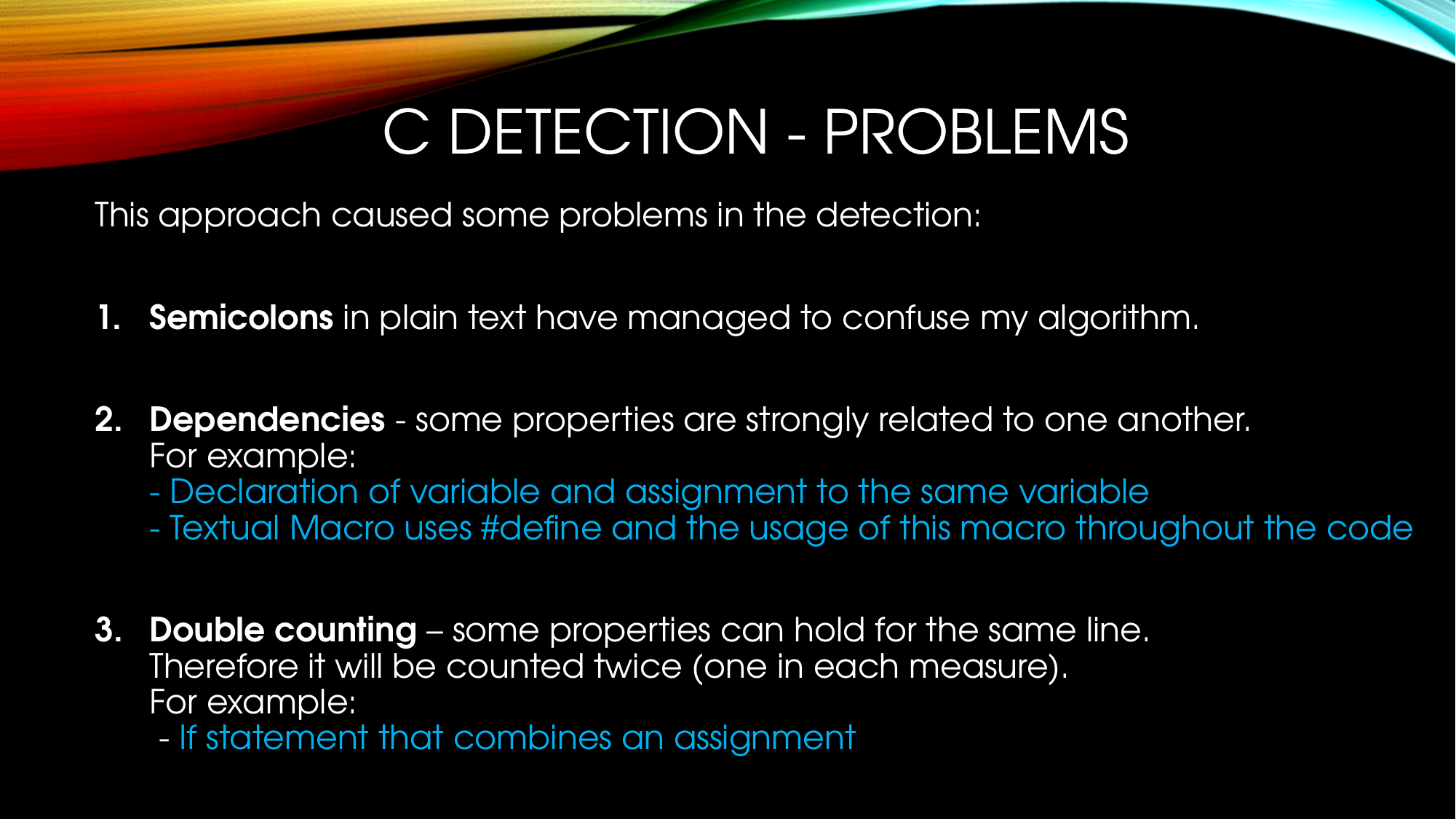

# c detection - Problems
This approach caused some problems in the detection:

Semicolons in plain text have managed to confuse my algorithm.

Dependencies - some properties are strongly related to one another.
For example:
- Declaration of variable and assignment to the same variable
- Textual Macro uses #define and the usage of this macro throughout the code

Double counting – some properties can hold for the same line.
Therefore it will be counted twice (one in each measure).
For example:
 - If statement that combines an assignment